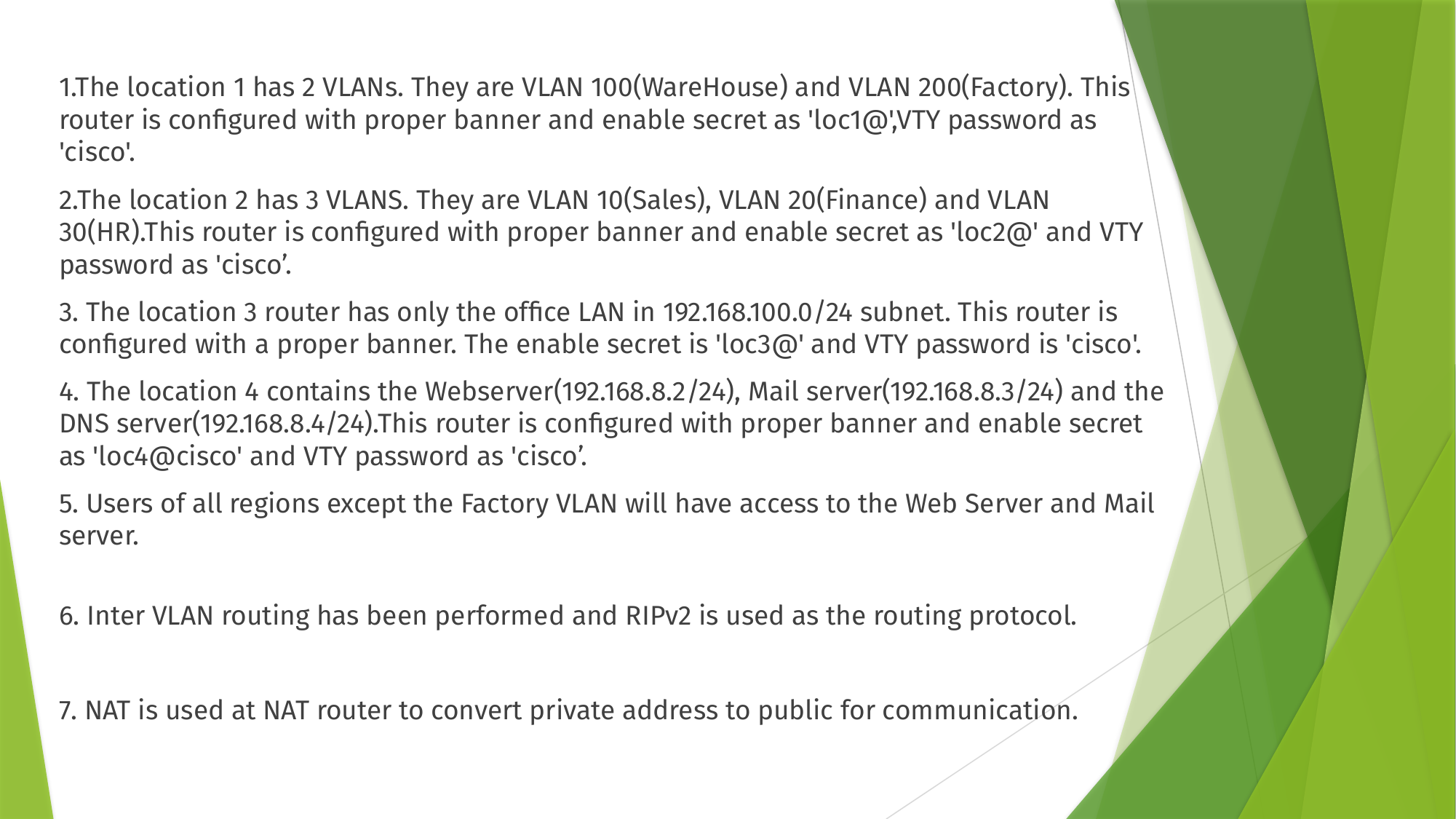

1.The location 1 has 2 VLANs. They are VLAN 100(WareHouse) and VLAN 200(Factory). This router is configured with proper banner and enable secret as 'loc1@',VTY password as 'cisco'.
2.The location 2 has 3 VLANS. They are VLAN 10(Sales), VLAN 20(Finance) and VLAN 30(HR).This router is configured with proper banner and enable secret as 'loc2@' and VTY password as 'cisco’.
3. The location 3 router has only the office LAN in 192.168.100.0/24 subnet. This router is configured with a proper banner. The enable secret is 'loc3@' and VTY password is 'cisco'.
4. The location 4 contains the Webserver(192.168.8.2/24), Mail server(192.168.8.3/24) and the DNS server(192.168.8.4/24).This router is configured with proper banner and enable secret as 'loc4@cisco' and VTY password as 'cisco’.
5. Users of all regions except the Factory VLAN will have access to the Web Server and Mail server.
6. Inter VLAN routing has been performed and RIPv2 is used as the routing protocol.

7. NAT is used at NAT router to convert private address to public for communication.